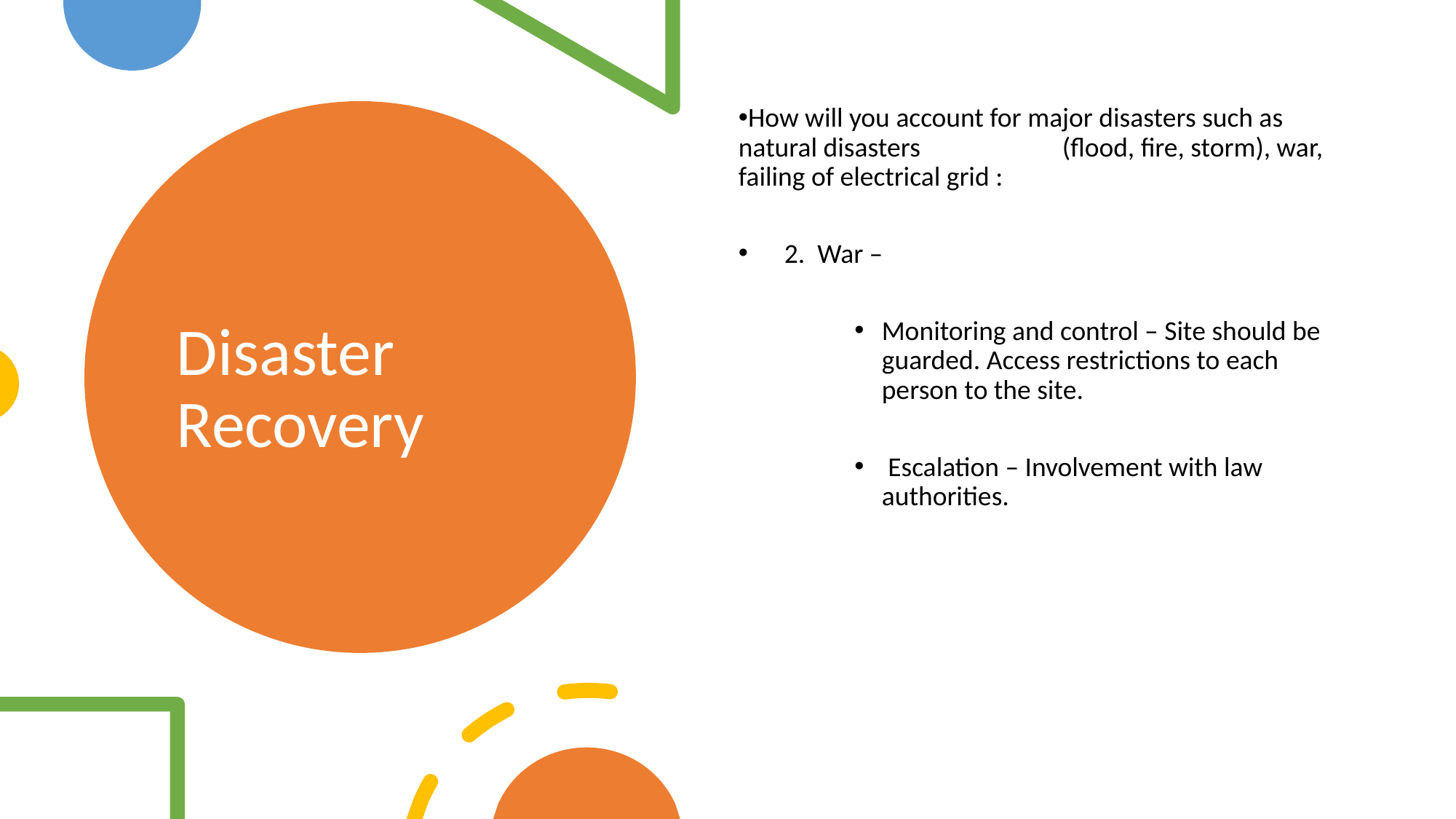

How will you account for major disasters such as natural disasters                       (flood, fire, storm), war, failing of electrical grid :

   2.  War –

Monitoring and control – Site should be guarded. Access restrictions to each person to the site.

 Escalation – Involvement with law authorities.

# Disaster Recovery